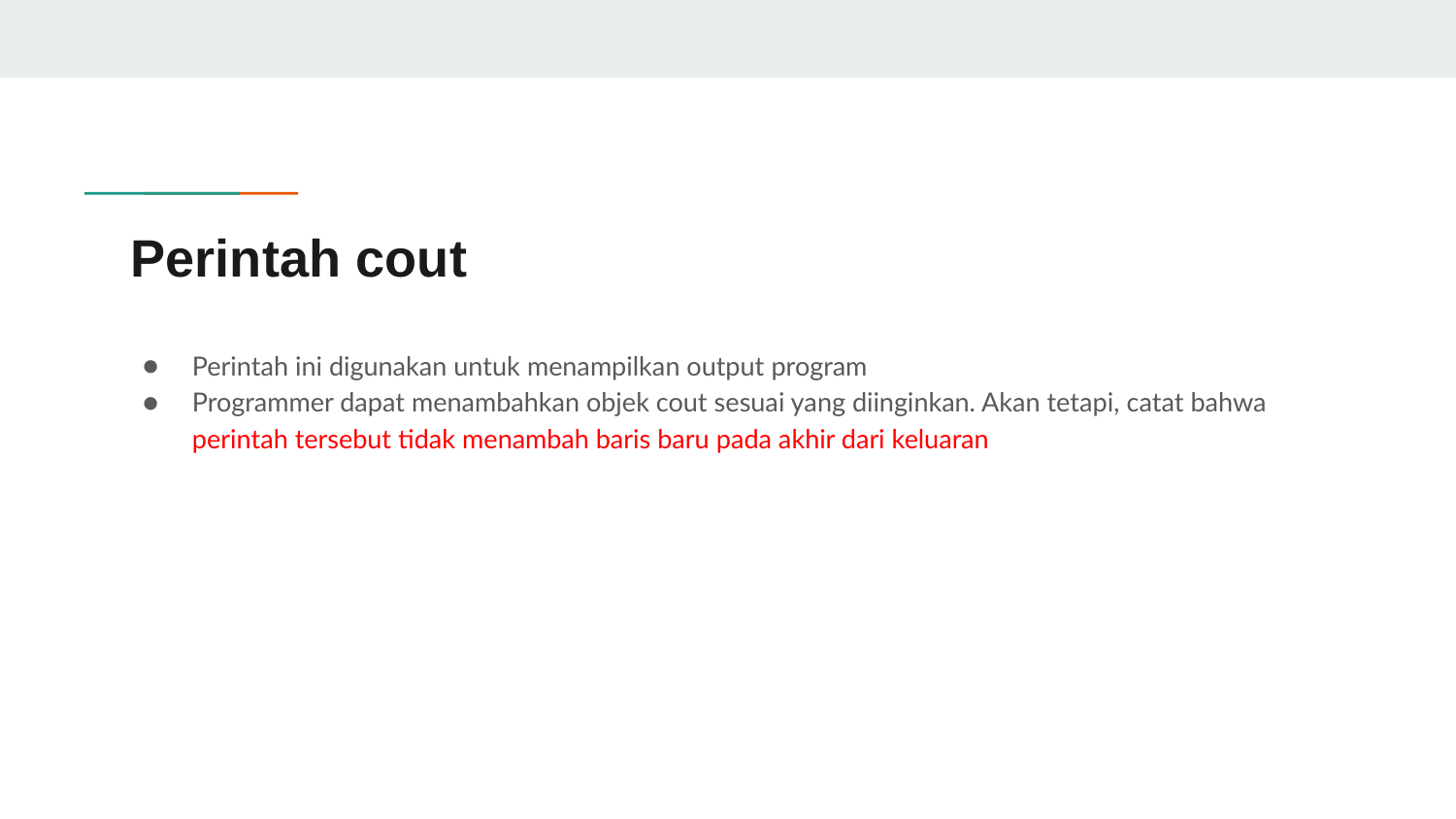

# Perintah cout
Perintah ini digunakan untuk menampilkan output program
Programmer dapat menambahkan objek cout sesuai yang diinginkan. Akan tetapi, catat bahwa perintah tersebut tidak menambah baris baru pada akhir dari keluaran